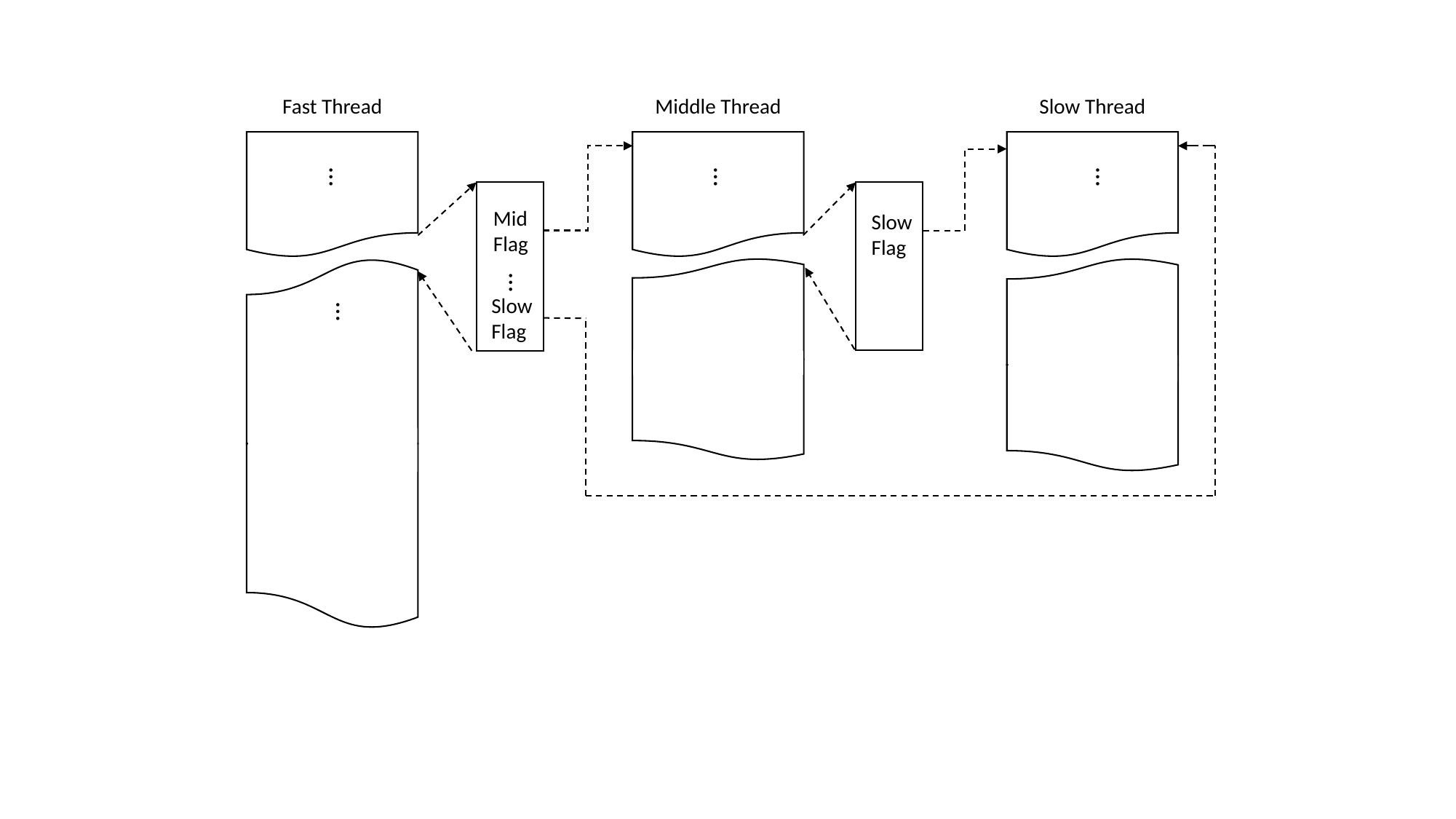

Fast Thread
Middle Thread
Slow Thread

…
…
…

Mid
Flag
Slow
Flag

…
Slow
Flag
…